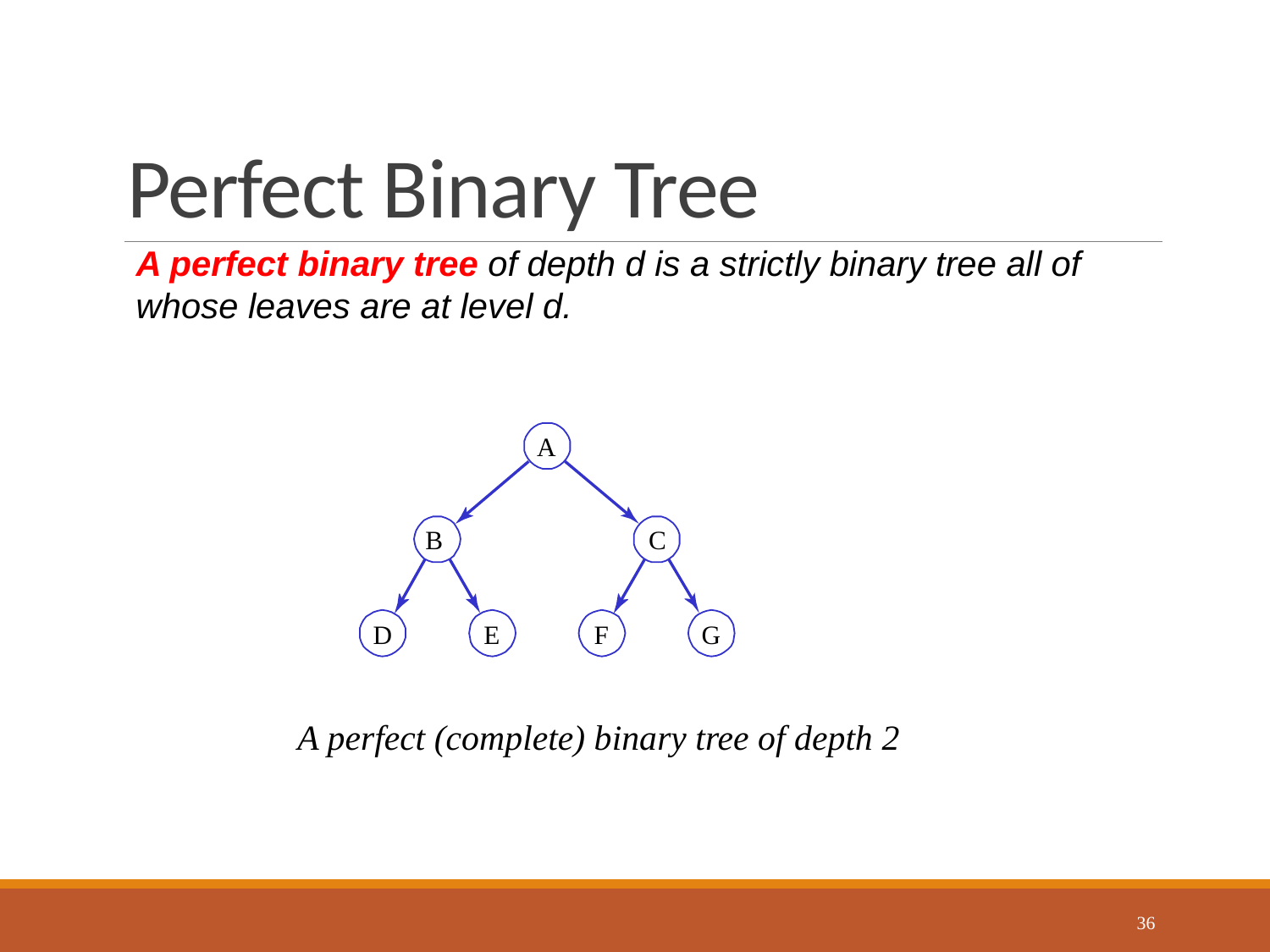

# Perfect Binary Tree
A perfect binary tree of depth d is a strictly binary tree all of whose leaves are at level d.

A

B
C

D
E
F
G

A perfect (complete) binary tree of depth 2
36